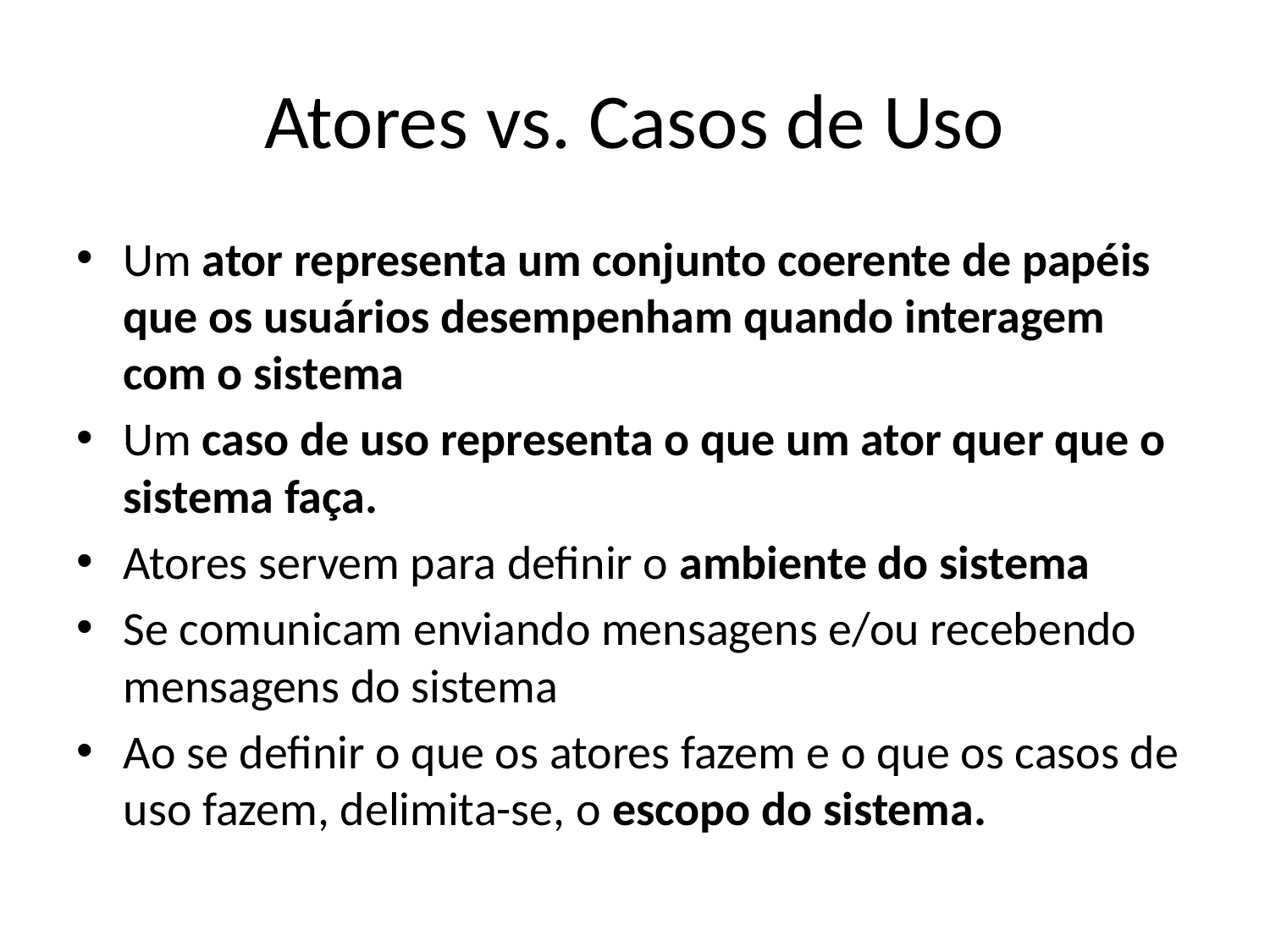

# Atores vs. Casos de Uso
Um ator representa um conjunto coerente de papéis que os usuários desempenham quando interagem com o sistema
Um caso de uso representa o que um ator quer que o sistema faça.
Atores servem para definir o ambiente do sistema
Se comunicam enviando mensagens e/ou recebendo mensagens do sistema
Ao se definir o que os atores fazem e o que os casos de uso fazem, delimita-se, o escopo do sistema.